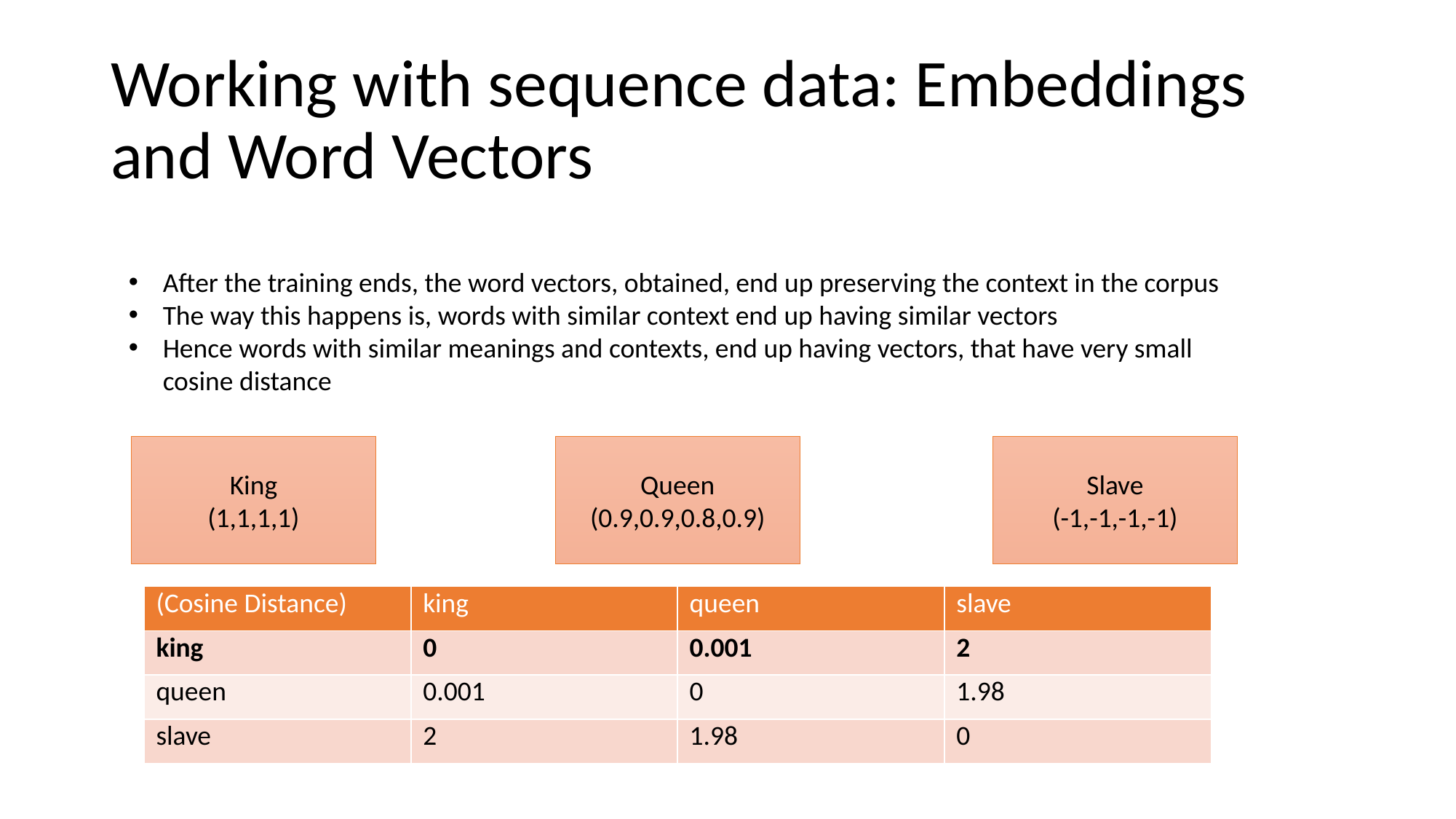

Working with sequence data: Embeddings and Word Vectors
After the training ends, the word vectors, obtained, end up preserving the context in the corpus
The way this happens is, words with similar context end up having similar vectors
Hence words with similar meanings and contexts, end up having vectors, that have very small cosine distance

King
(1,1,1,1)
Queen
(0.9,0.9,0.8,0.9)
Slave
(-1,-1,-1,-1)
| (Cosine Distance) | king | queen | slave |
| --- | --- | --- | --- |
| king | 0 | 0.001 | 2 |
| queen | 0.001 | 0 | 1.98 |
| slave | 2 | 1.98 | 0 |